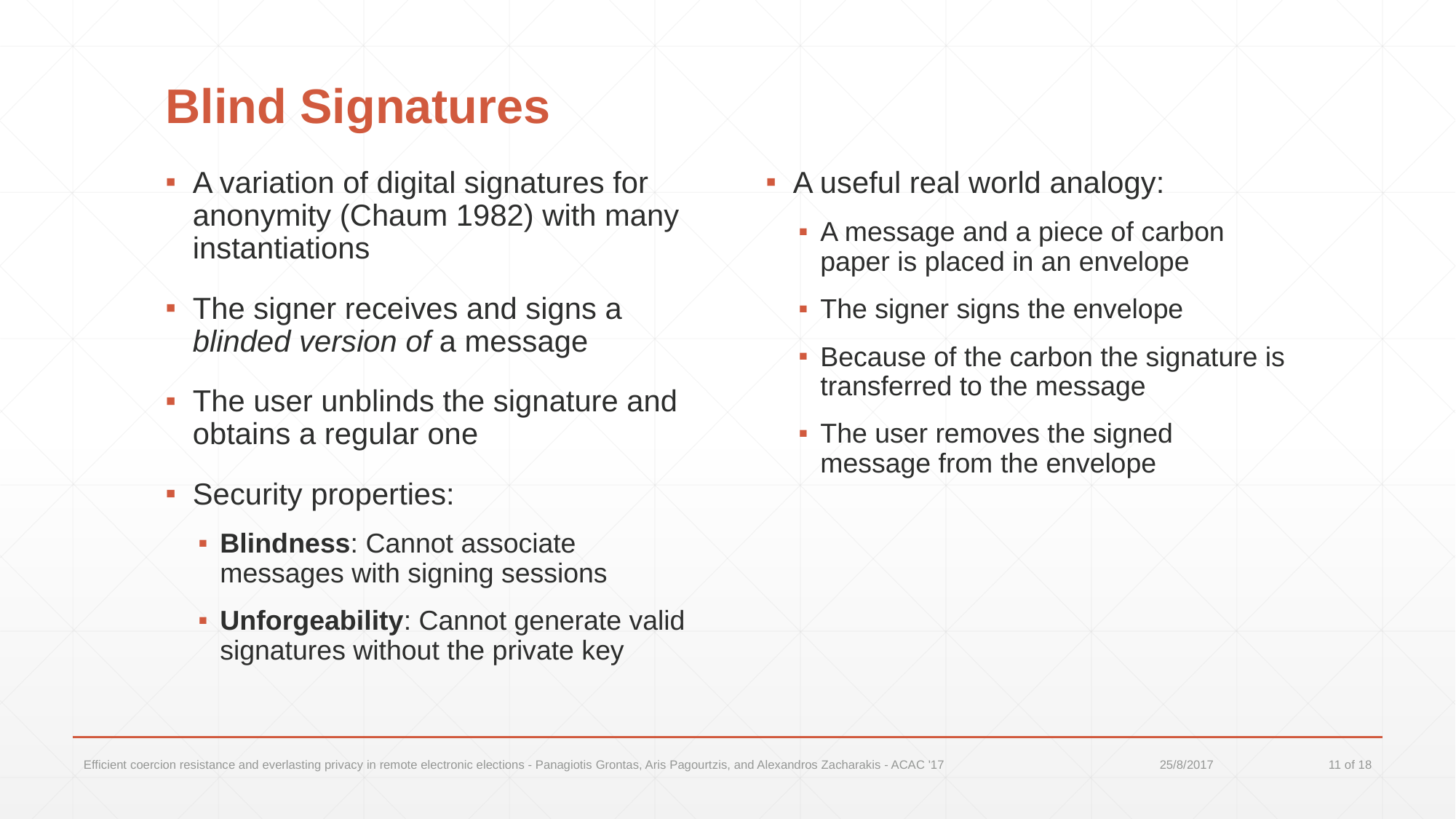

# Blind Signatures
A variation of digital signatures for anonymity (Chaum 1982) with many instantiations
The signer receives and signs a blinded version of a message
The user unblinds the signature and obtains a regular one
Security properties:
Blindness: Cannot associate messages with signing sessions
Unforgeability: Cannot generate valid signatures without the private key

A useful real world analogy:
A message and a piece of carbon paper is placed in an envelope
The signer signs the envelope
Because of the carbon the signature is transferred to the message
The user removes the signed message from the envelope

Efficient coercion resistance and everlasting privacy in remote electronic elections - Panagiotis Grontas, Aris Pagourtzis, and Alexandros Zacharakis - ACAC '17
25/8/2017
11 of 18